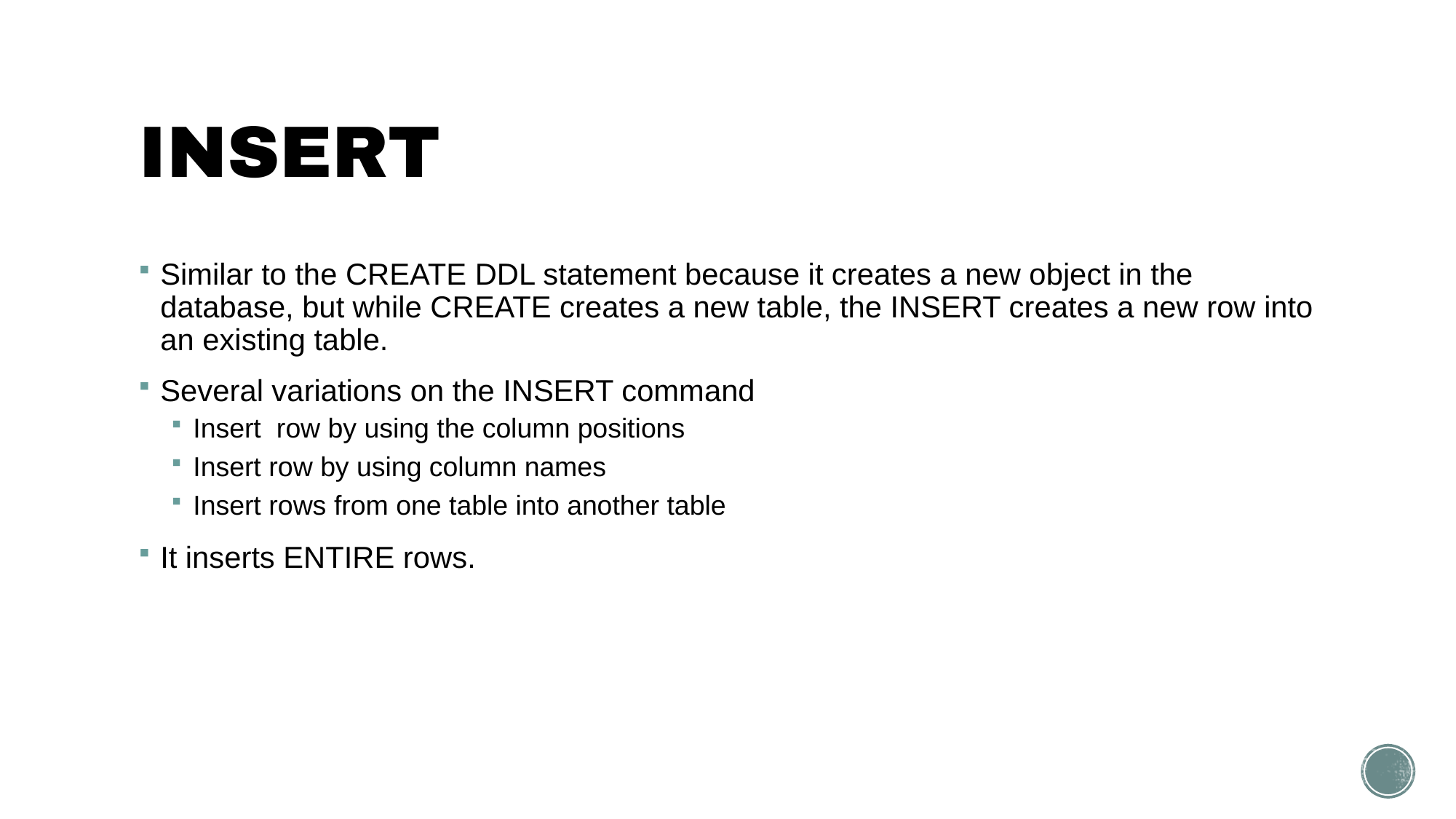

# INSERT
Similar to the CREATE DDL statement because it creates a new object in the database, but while CREATE creates a new table, the INSERT creates a new row into an existing table.
Several variations on the INSERT command
Insert  row by using the column positions
Insert row by using column names
Insert rows from one table into another table
It inserts ENTIRE rows.